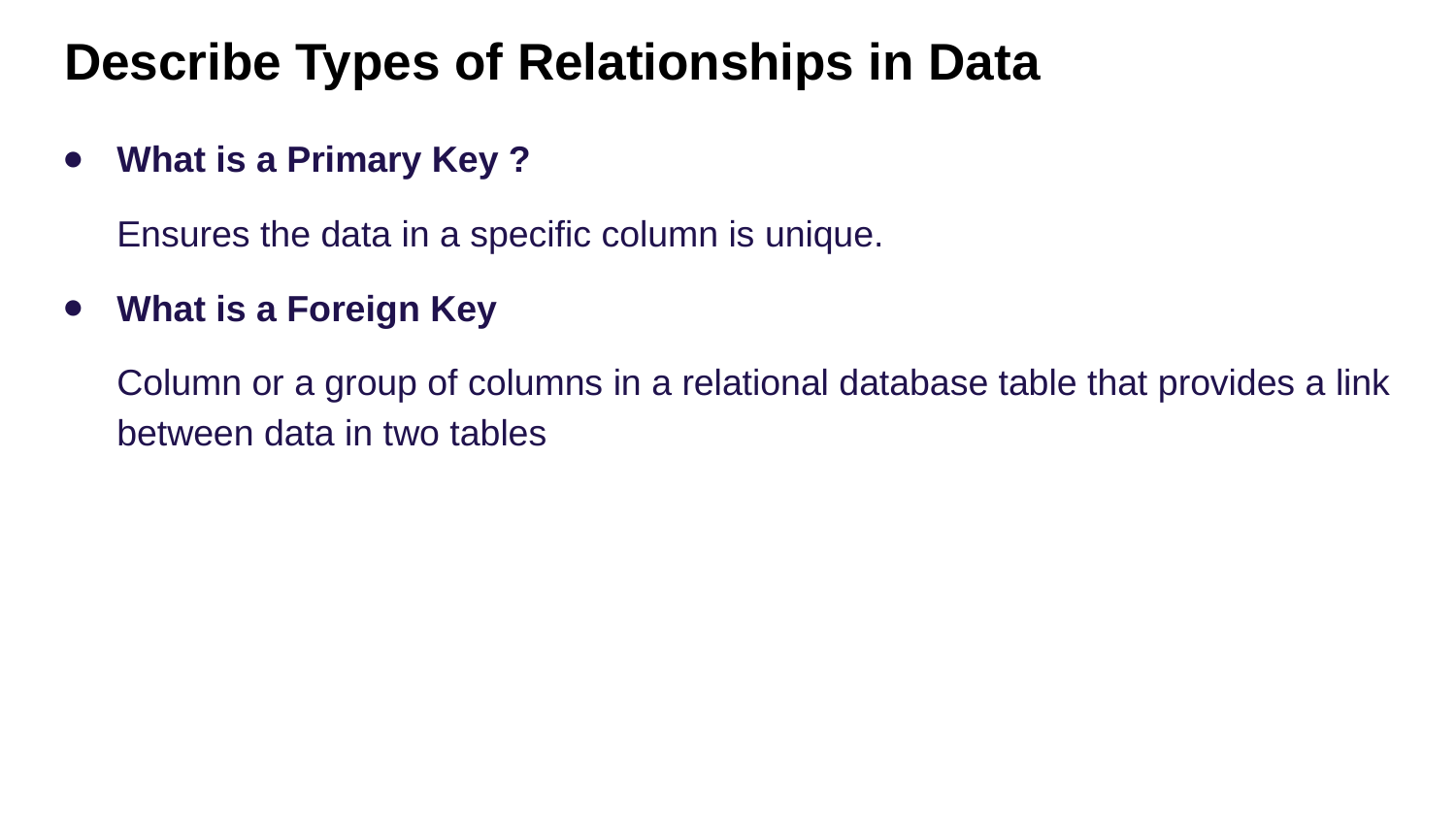

# Describe Types of Relationships in Data
What is a Primary Key ?
Ensures the data in a specific column is unique.
What is a Foreign Key
Column or a group of columns in a relational database table that provides a link between data in two tables